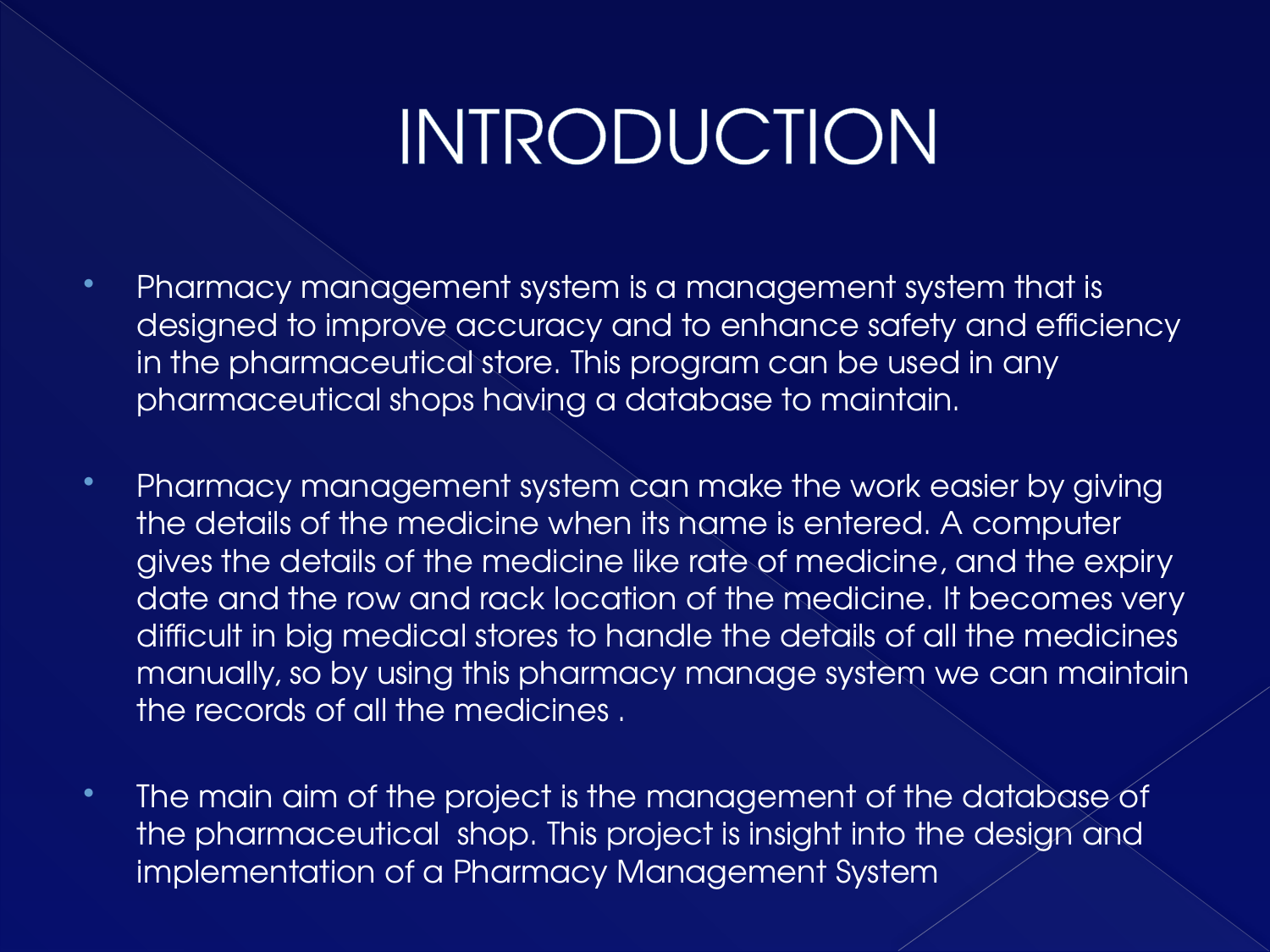

# INTRODUCTION
Pharmacy management system is a management system that is designed to improve accuracy and to enhance safety and efficiency in the pharmaceutical store. This program can be used in any pharmaceutical shops having a database to maintain.

Pharmacy management system can make the work easier by giving the details of the medicine when its name is entered. A computer gives the details of the medicine like rate of medicine, and the expiry date and the row and rack location of the medicine. It becomes very difficult in big medical stores to handle the details of all the medicines manually, so by using this pharmacy manage system we can maintain the records of all the medicines .

The main aim of the project is the management of the database of the pharmaceutical  shop. This project is insight into the design and implementation of a Pharmacy Management System